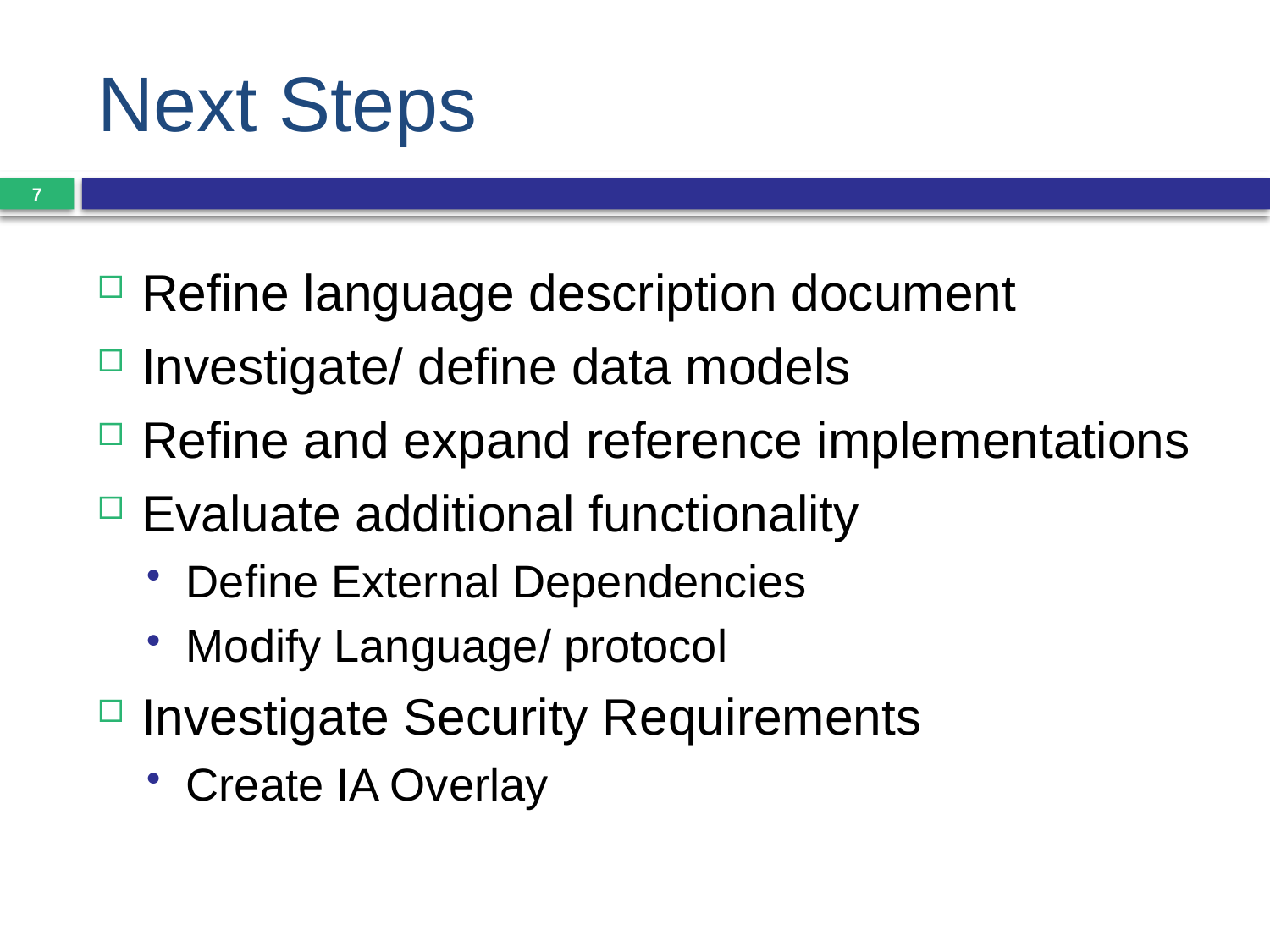

# Next Steps
7
Refine language description document
Investigate/ define data models
Refine and expand reference implementations
Evaluate additional functionality
Define External Dependencies
Modify Language/ protocol
Investigate Security Requirements
Create IA Overlay